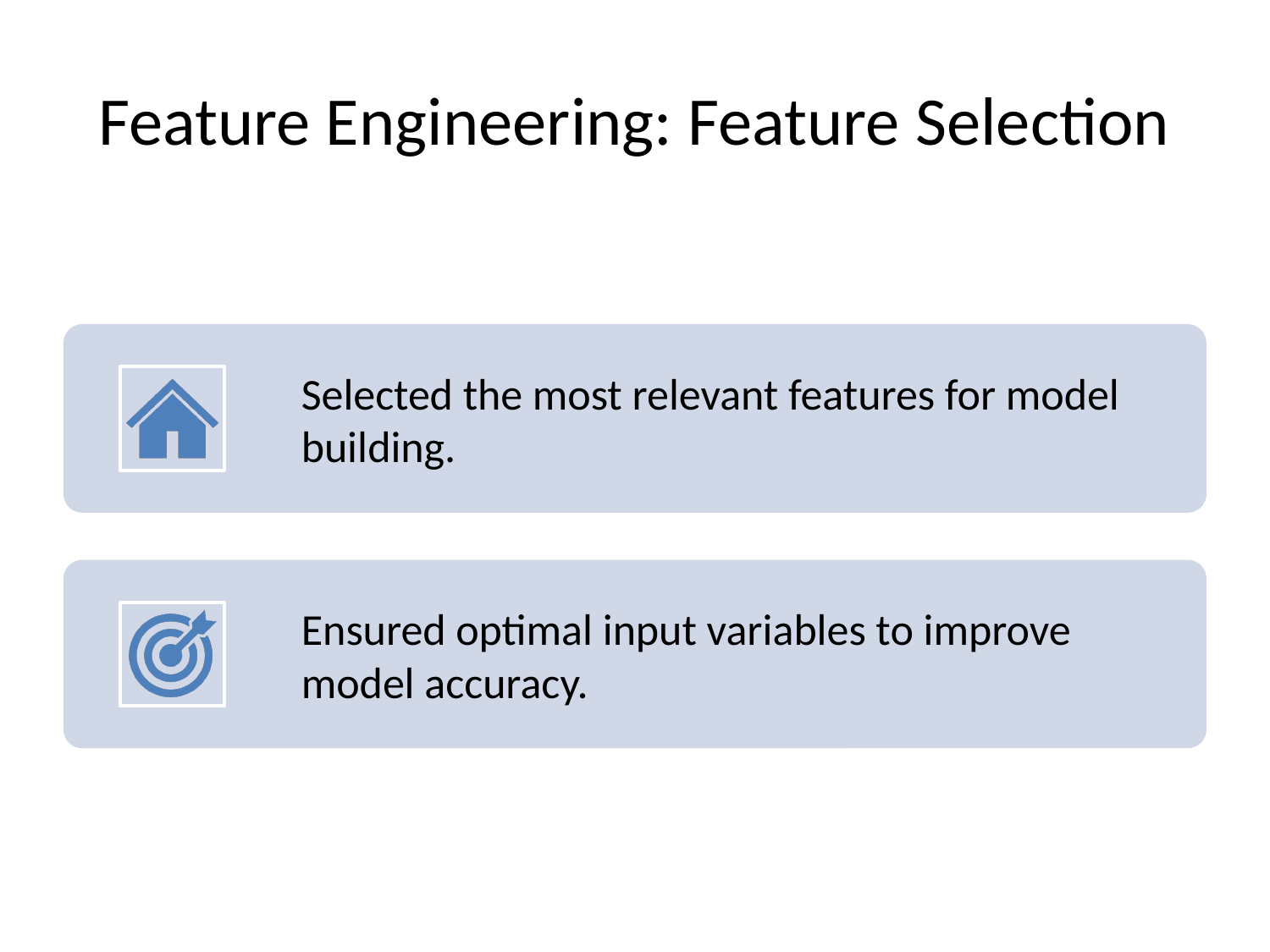

# Feature Engineering: Feature Selection
Selected the most relevant features for model building.
Ensured optimal input variables to improve model accuracy.